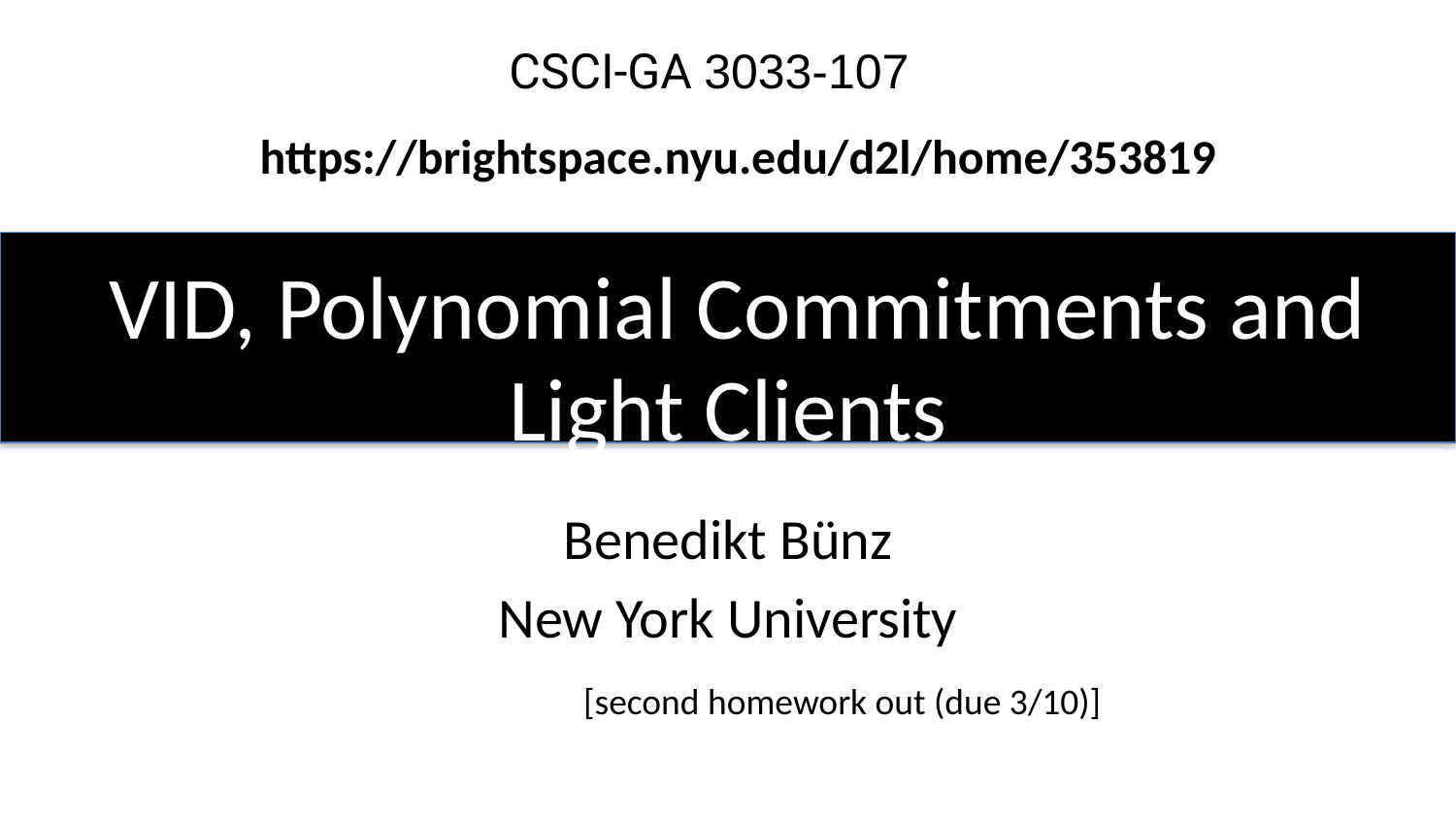

CSCI-GA 3033-107
https://brightspace.nyu.edu/d2l/home/353819
# VID, Polynomial Commitments and Light Clients
Benedikt Bünz
New York University
	 [second homework out (due 3/10)]